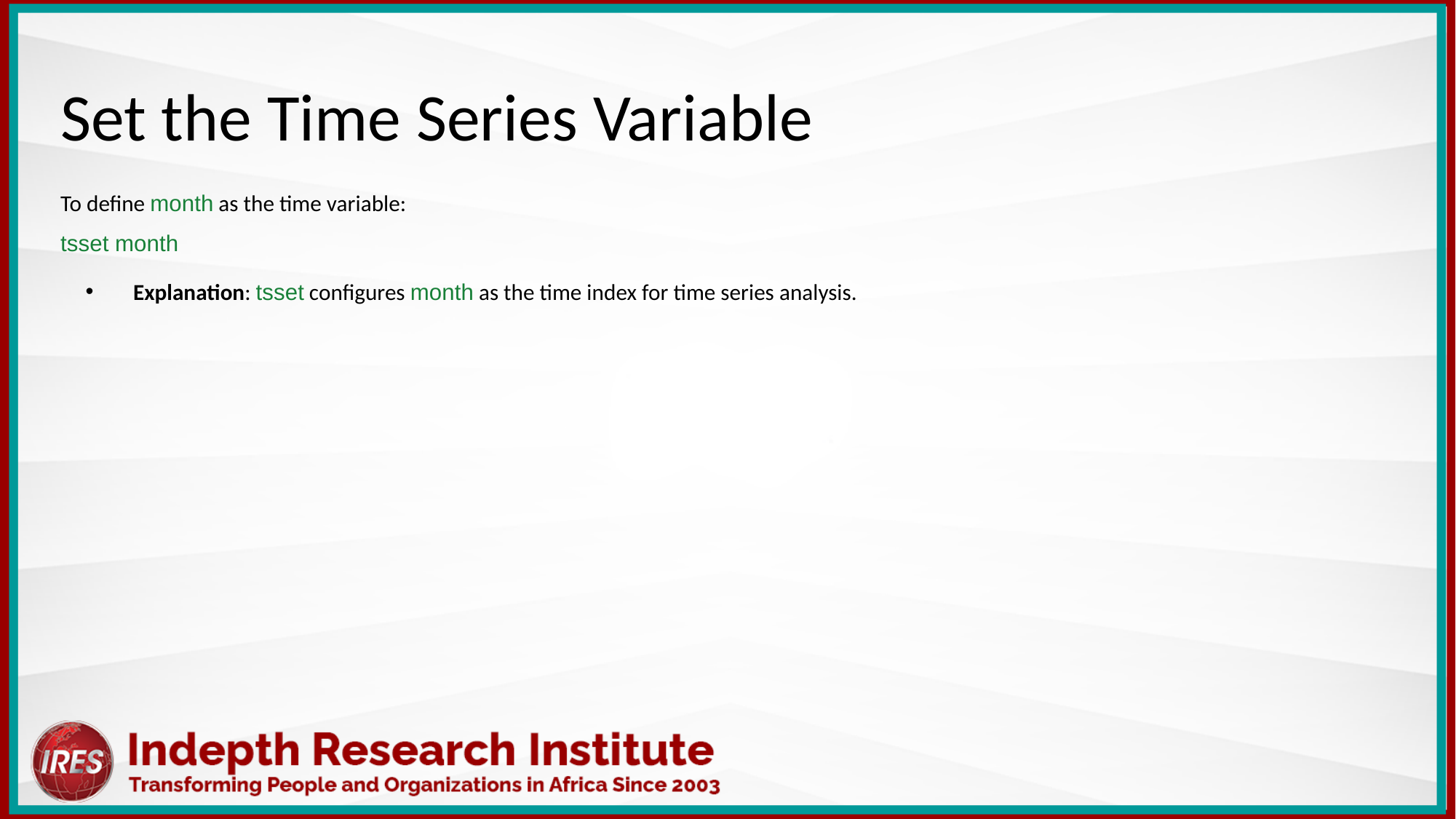

Set the Time Series Variable
To define month as the time variable:
tsset month
Explanation: tsset configures month as the time index for time series analysis.